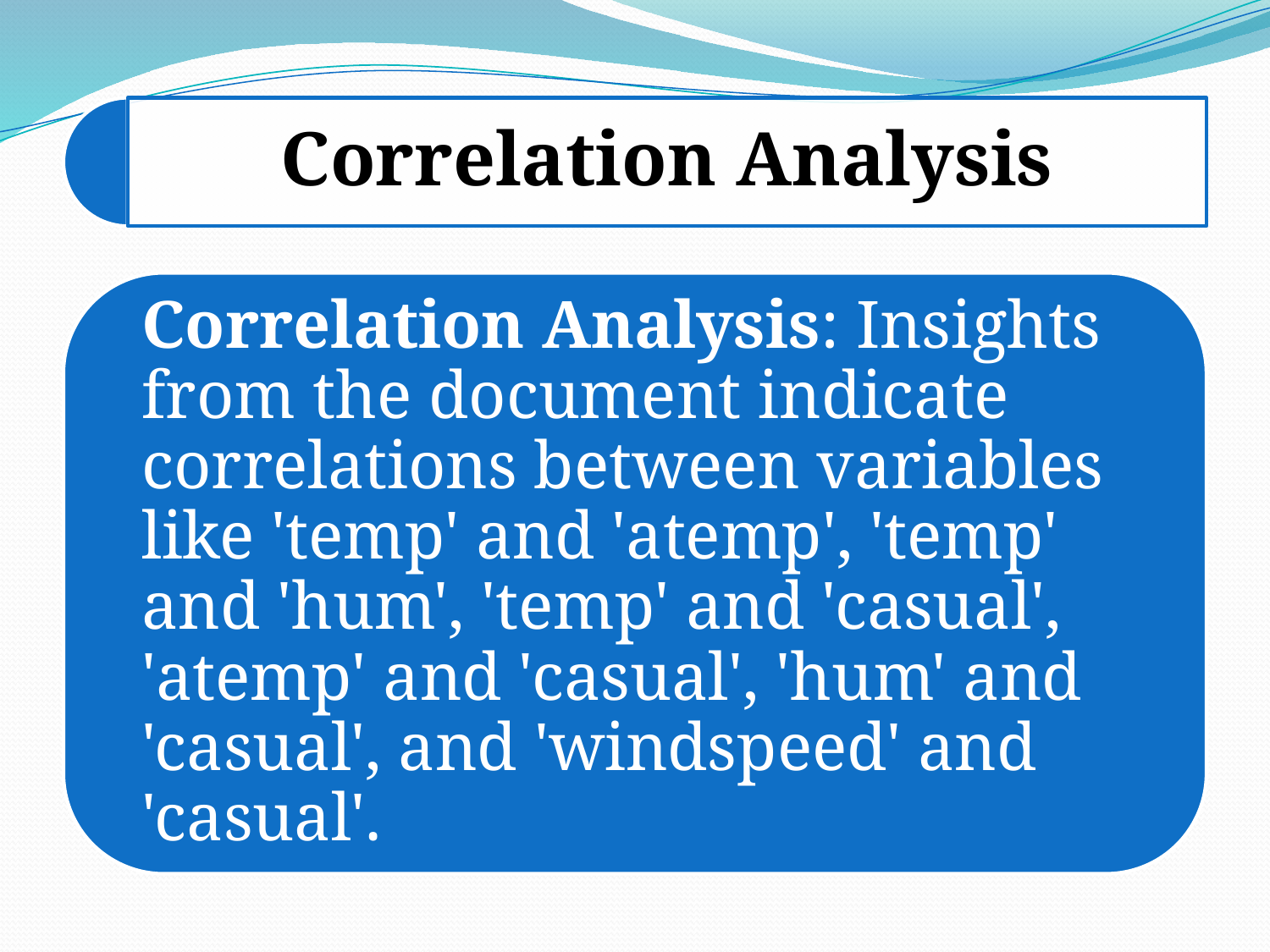

Correlation Analysis
Correlation Analysis: Insights from the document indicate correlations between variables like 'temp' and 'atemp', 'temp' and 'hum', 'temp' and 'casual', 'atemp' and 'casual', 'hum' and 'casual', and 'windspeed' and 'casual'.